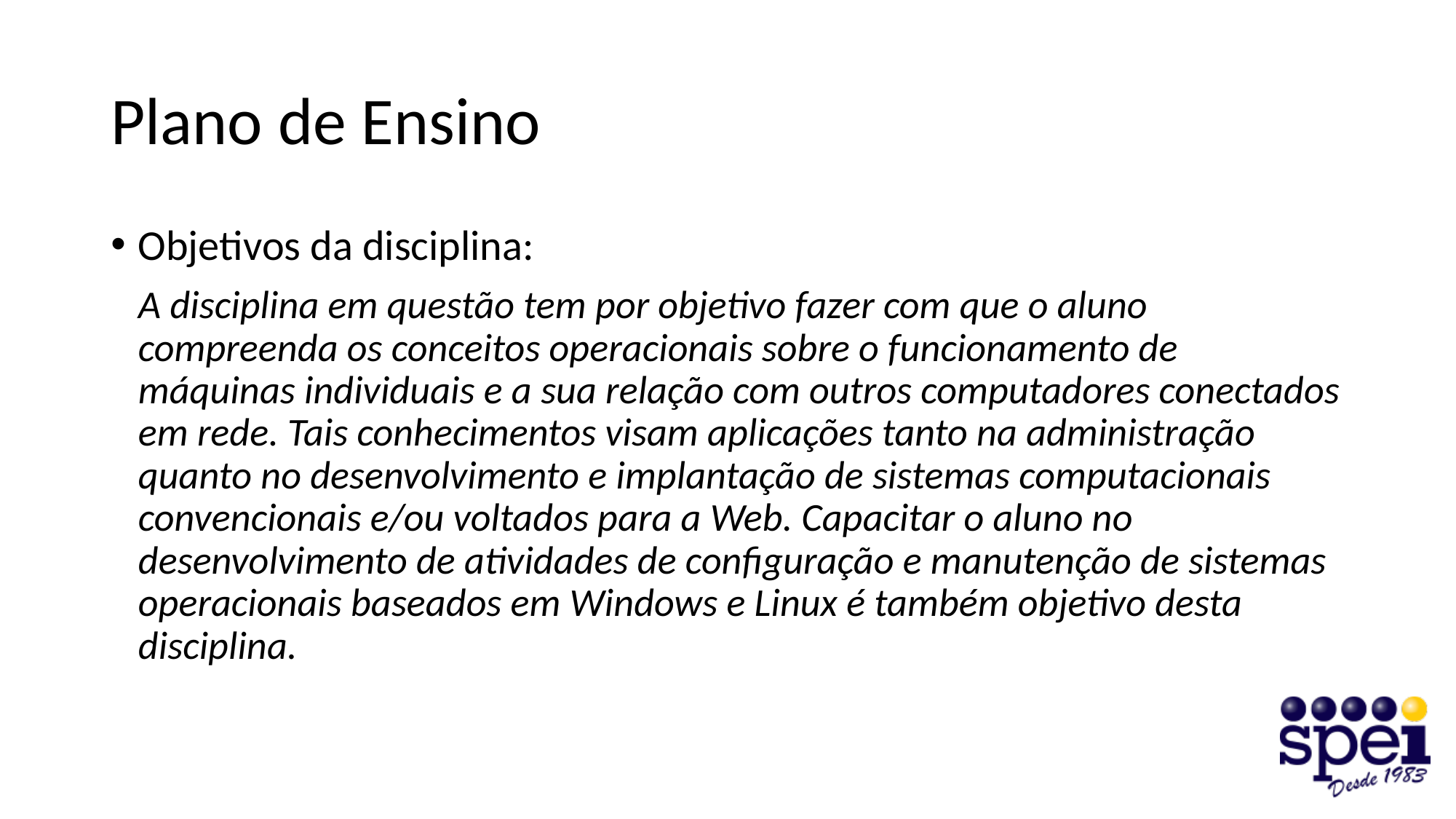

# Plano de Ensino
Objetivos da disciplina:
A disciplina em questão tem por objetivo fazer com que o aluno compreenda os conceitos operacionais sobre o funcionamento de máquinas individuais e a sua relação com outros computadores conectados em rede. Tais conhecimentos visam aplicações tanto na administração quanto no desenvolvimento e implantação de sistemas computacionais convencionais e/ou voltados para a Web. Capacitar o aluno no desenvolvimento de atividades de configuração e manutenção de sistemas operacionais baseados em Windows e Linux é também objetivo desta disciplina.